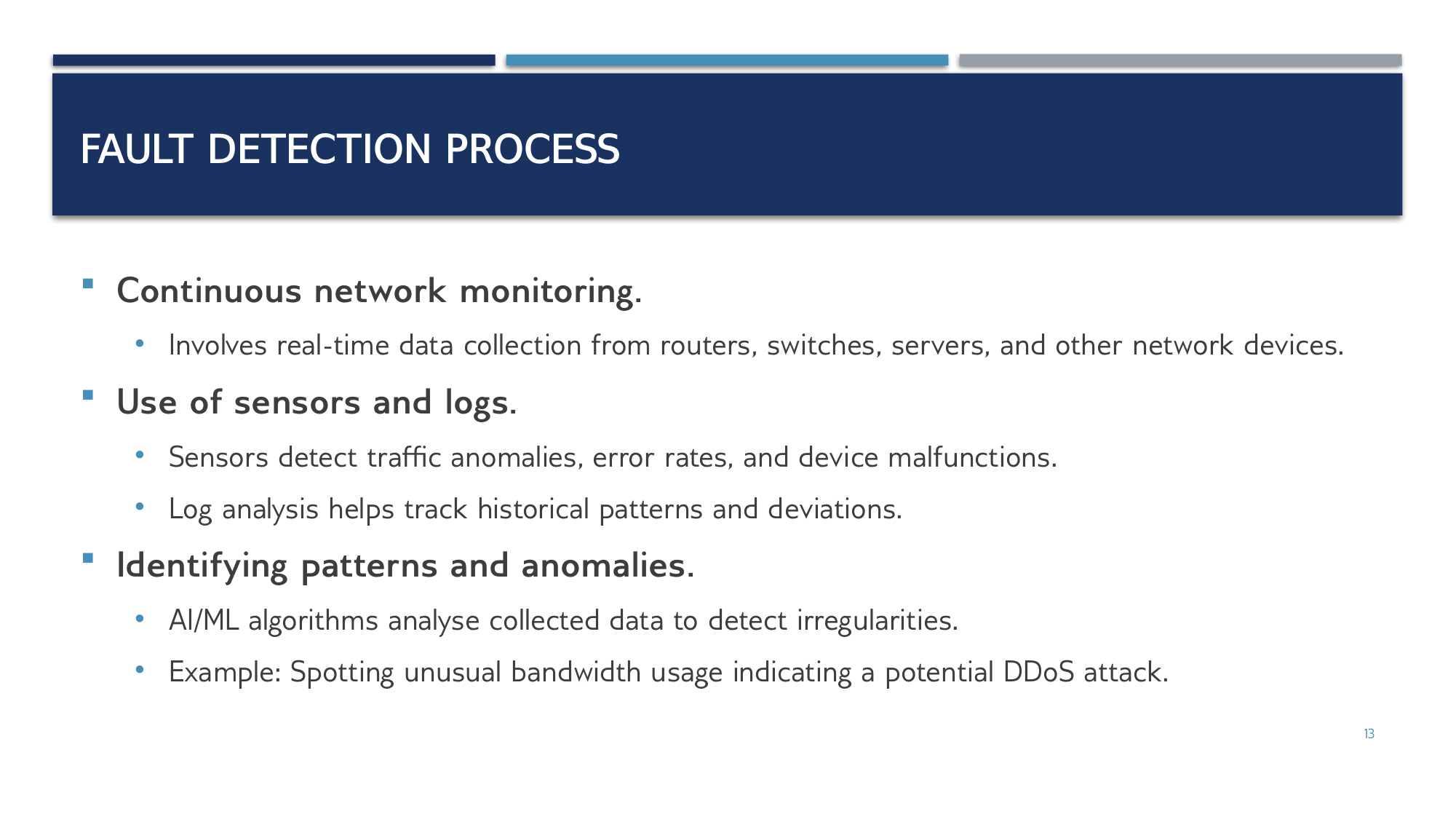

# Fault Detection Process
Continuous network monitoring.
Involves real-time data collection from routers, switches, servers, and other network devices.
Use of sensors and logs.
Sensors detect traffic anomalies, error rates, and device malfunctions.
Log analysis helps track historical patterns and deviations.
Identifying patterns and anomalies.
AI/ML algorithms analyse collected data to detect irregularities.
Example: Spotting unusual bandwidth usage indicating a potential DDoS attack.

13